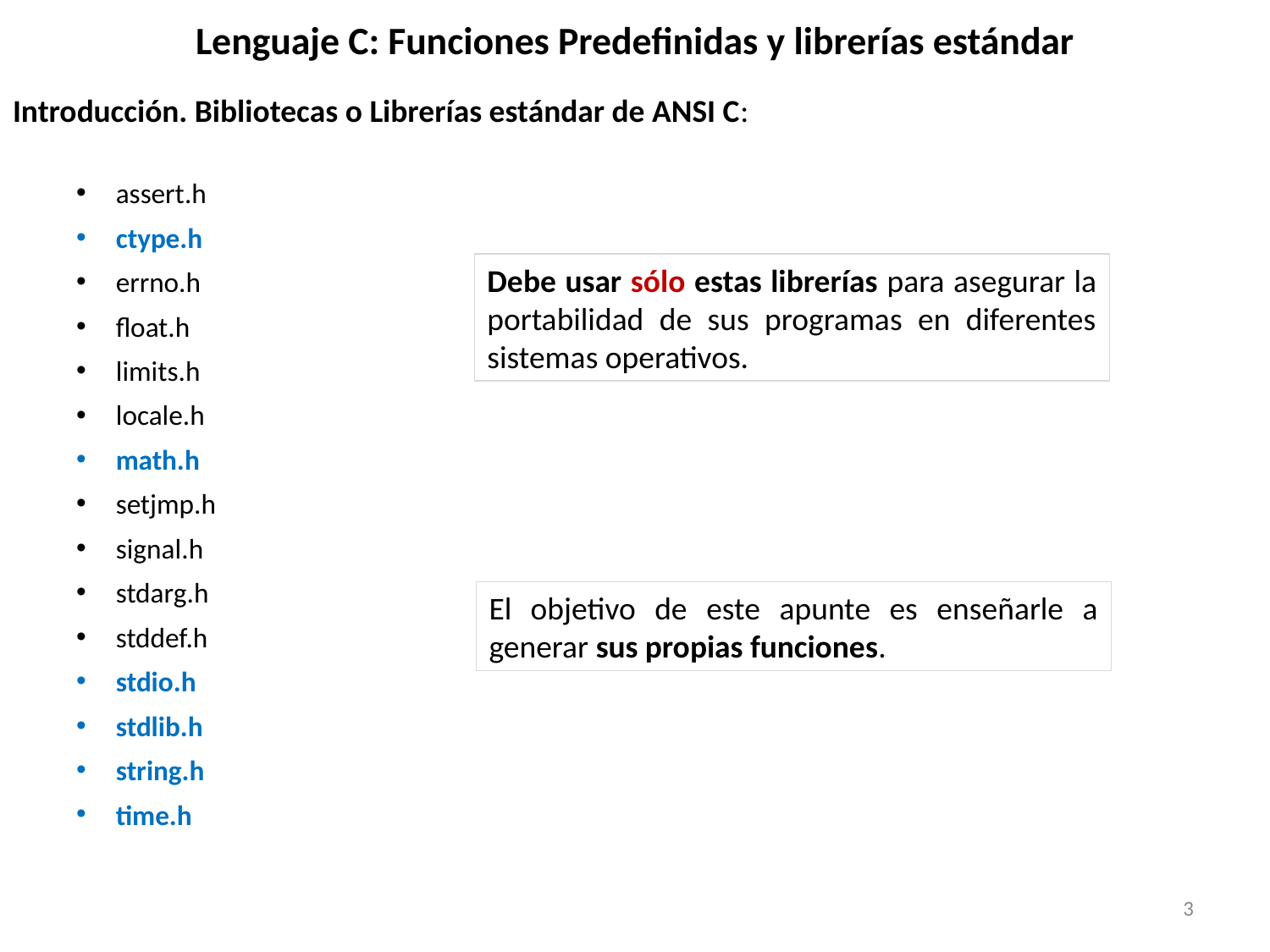

# Lenguaje C: Funciones Predefinidas y librerías estándar
Introducción. Bibliotecas o Librerías estándar de ANSI C:

assert.h
ctype.h
errno.h
float.h
limits.h
locale.h
math.h
setjmp.h
signal.h
stdarg.h
stddef.h
stdio.h
stdlib.h
string.h
time.h

Debe usar sólo estas librerías para asegurar la portabilidad de sus programas en diferentes sistemas operativos.
El objetivo de este apunte es enseñarle a generar sus propias funciones.
3